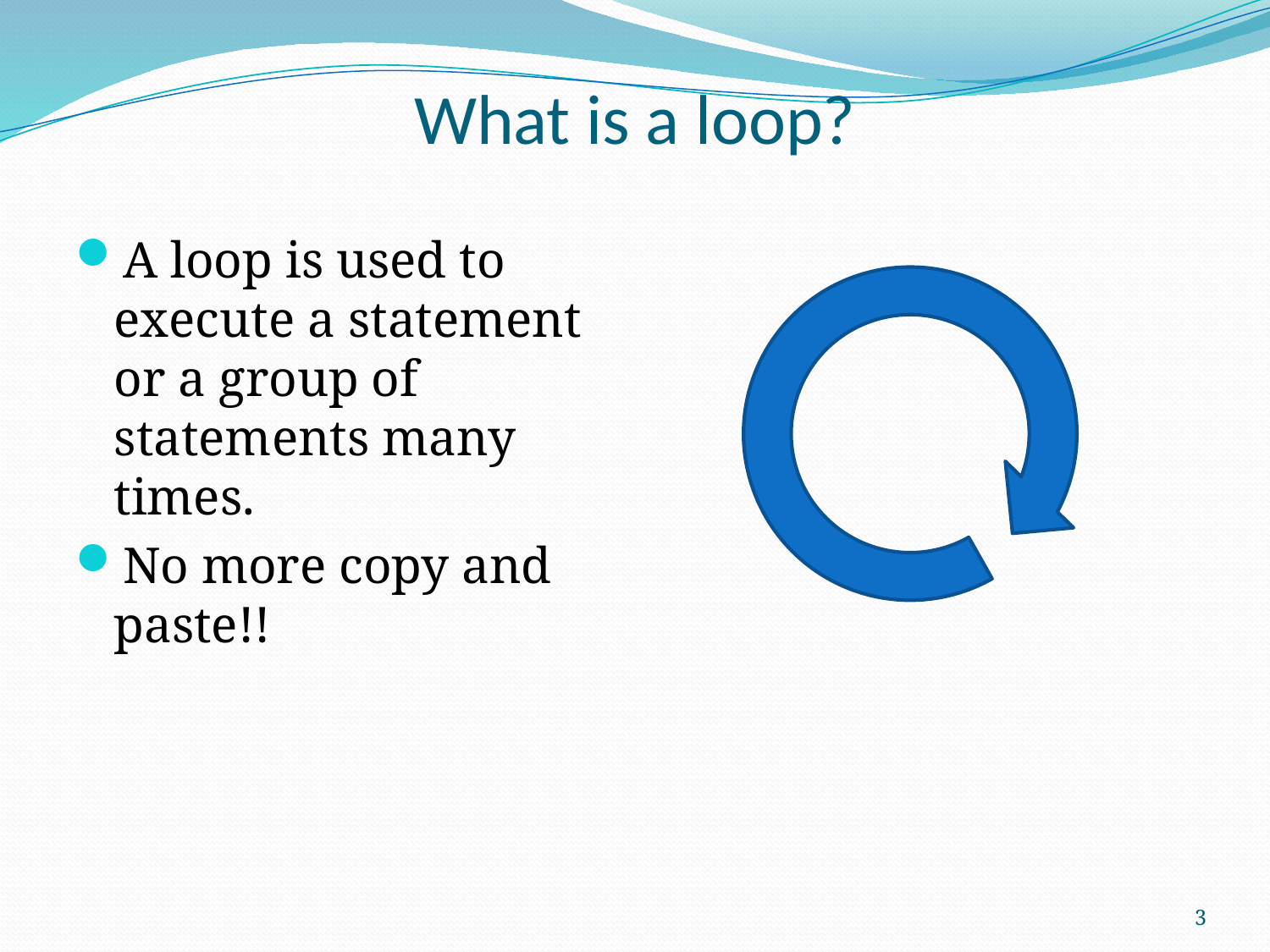

# What is a loop?
A loop is used to execute a statement or a group of statements many times.
No more copy and paste!!

3